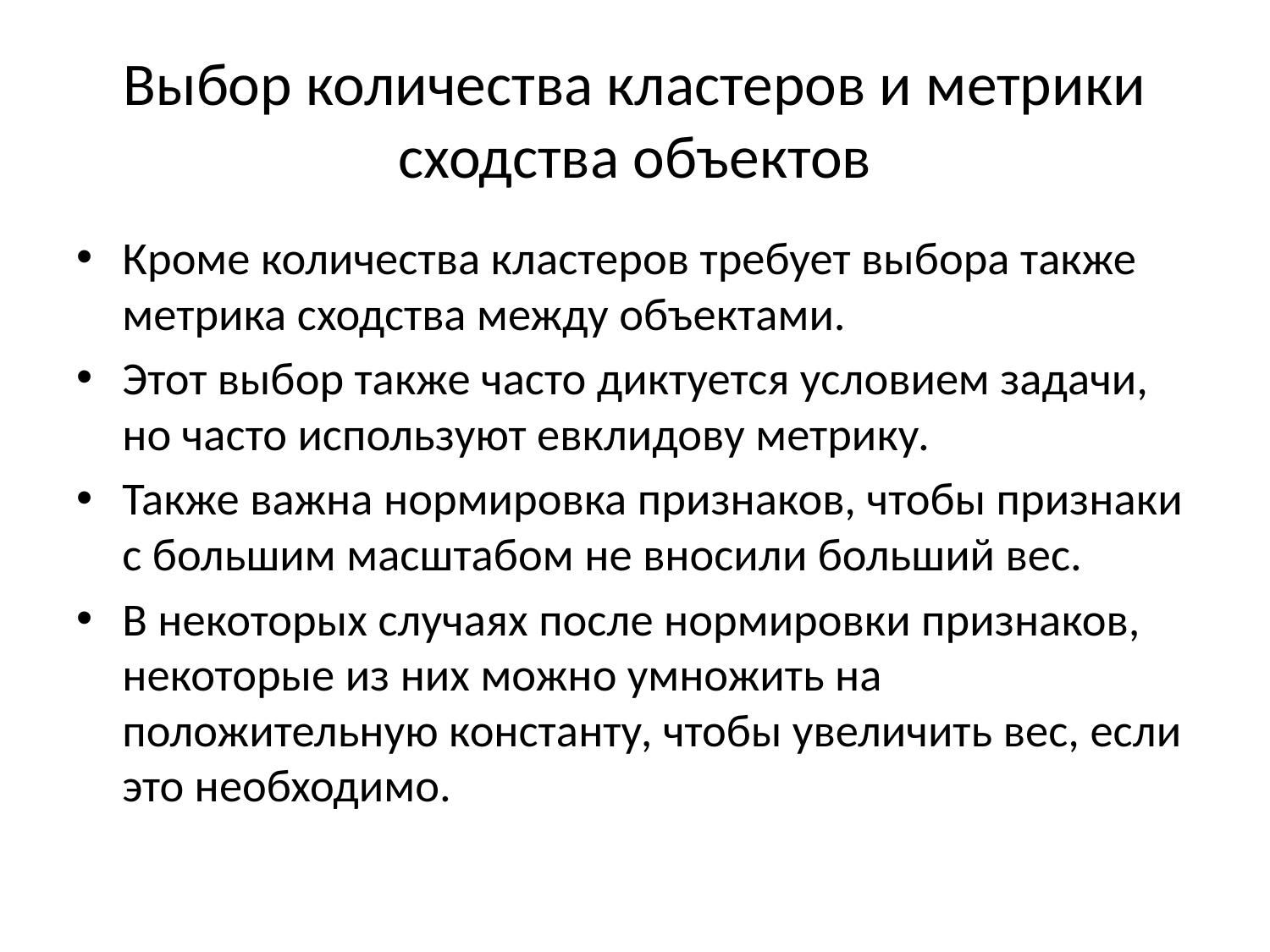

# Выбор количества кластеров и метрики сходства объектов
Кроме количества кластеров требует выбора также метрика сходства между объектами.
Этот выбор также часто диктуется условием задачи, но часто используют евклидову метрику.
Также важна нормировка признаков, чтобы признаки с большим масштабом не вносили больший вес.
В некоторых случаях после нормировки признаков, некоторые из них можно умножить на положительную константу, чтобы увеличить вес, если это необходимо.